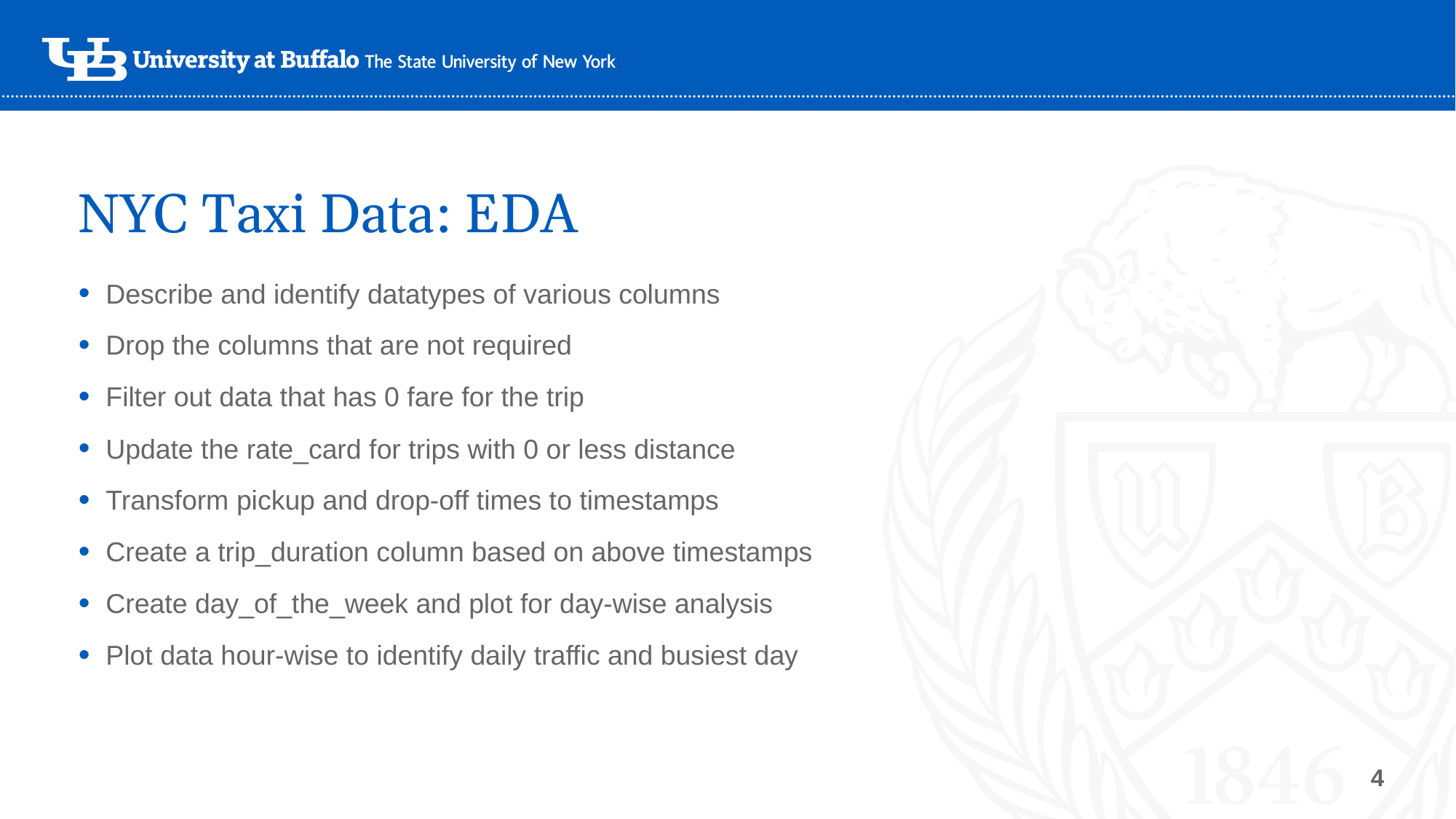

# NYC Taxi Data: EDA
Describe and identify datatypes of various columns
Drop the columns that are not required
Filter out data that has 0 fare for the trip
Update the rate_card for trips with 0 or less distance
Transform pickup and drop-off times to timestamps
Create a trip_duration column based on above timestamps
Create day_of_the_week and plot for day-wise analysis
Plot data hour-wise to identify daily traffic and busiest day
4